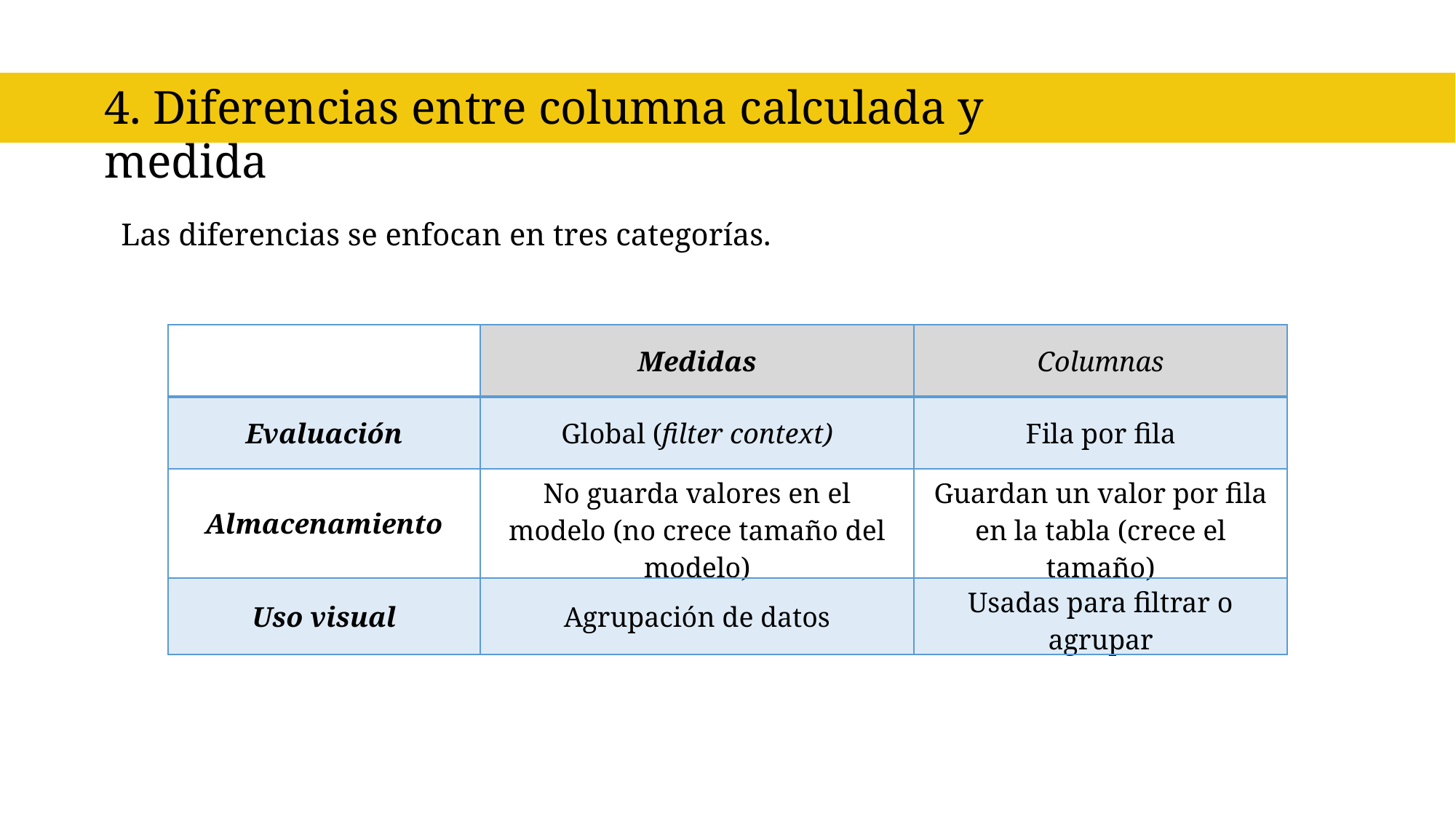

4. Diferencias entre columna calculada y medida
Las diferencias se enfocan en tres categorías.
|  | Medidas | Columnas |
| --- | --- | --- |
| Evaluación | Global (filter context) | Fila por fila |
| Almacenamiento | No guarda valores en el modelo (no crece tamaño del modelo) | Guardan un valor por fila en la tabla (crece el tamaño) |
| Uso visual | Agrupación de datos | Usadas para filtrar o agrupar |